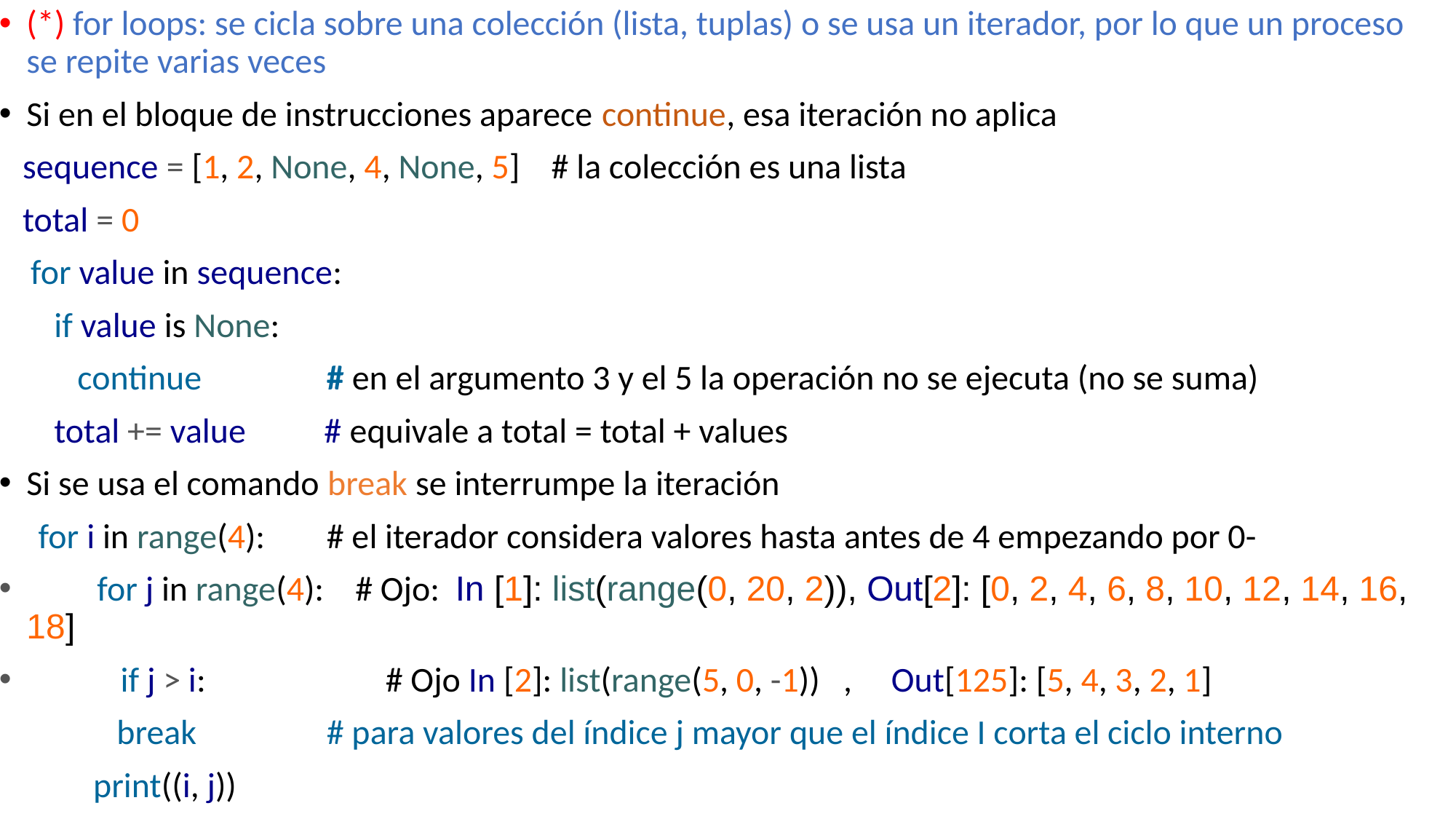

(*) for loops: se cicla sobre una colección (lista, tuplas) o se usa un iterador, por lo que un proceso se repite varias veces
Si en el bloque de instrucciones aparece continue, esa iteración no aplica
   sequence = [1, 2, None, 4, None, 5]    # la colección es una lista
   total = 0
    for value in sequence:
       if value is None:
          continue		# en el argumento 3 y el 5 la operación no se ejecuta (no se suma)
       total += value          # equivale a total = total + values
Si se usa el comando break se interrumpe la iteración
     for i in range(4):	# el iterador considera valores hasta antes de 4 empezando por 0-
         for j in range(4):    # Ojo:  In [1]: list(range(0, 20, 2)), Out[2]: [0, 2, 4, 6, 8, 10, 12, 14, 16, 18]
            if j > i:	                  # Ojo In [2]: list(range(5, 0, -1))   ,     Out[125]: [5, 4, 3, 2, 1]
               break		# para valores del índice j mayor que el índice I corta el ciclo interno
            print((i, j))
     (0, 0) , (1, 0), (1, 1),  (2, 0), (2, 1)…….(3, 2), (3, 3)